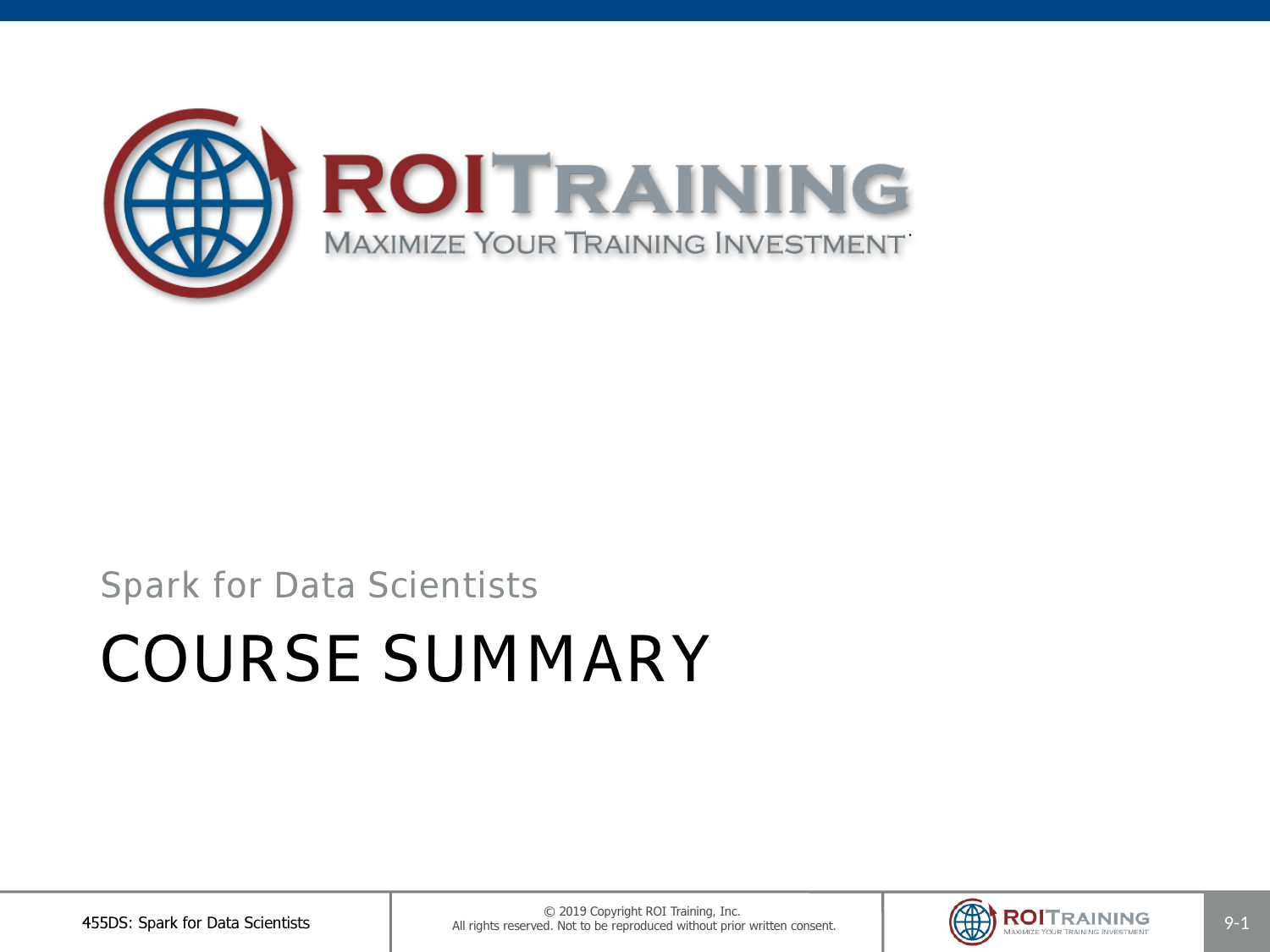

Spark for Data Scientists
# Course Summary